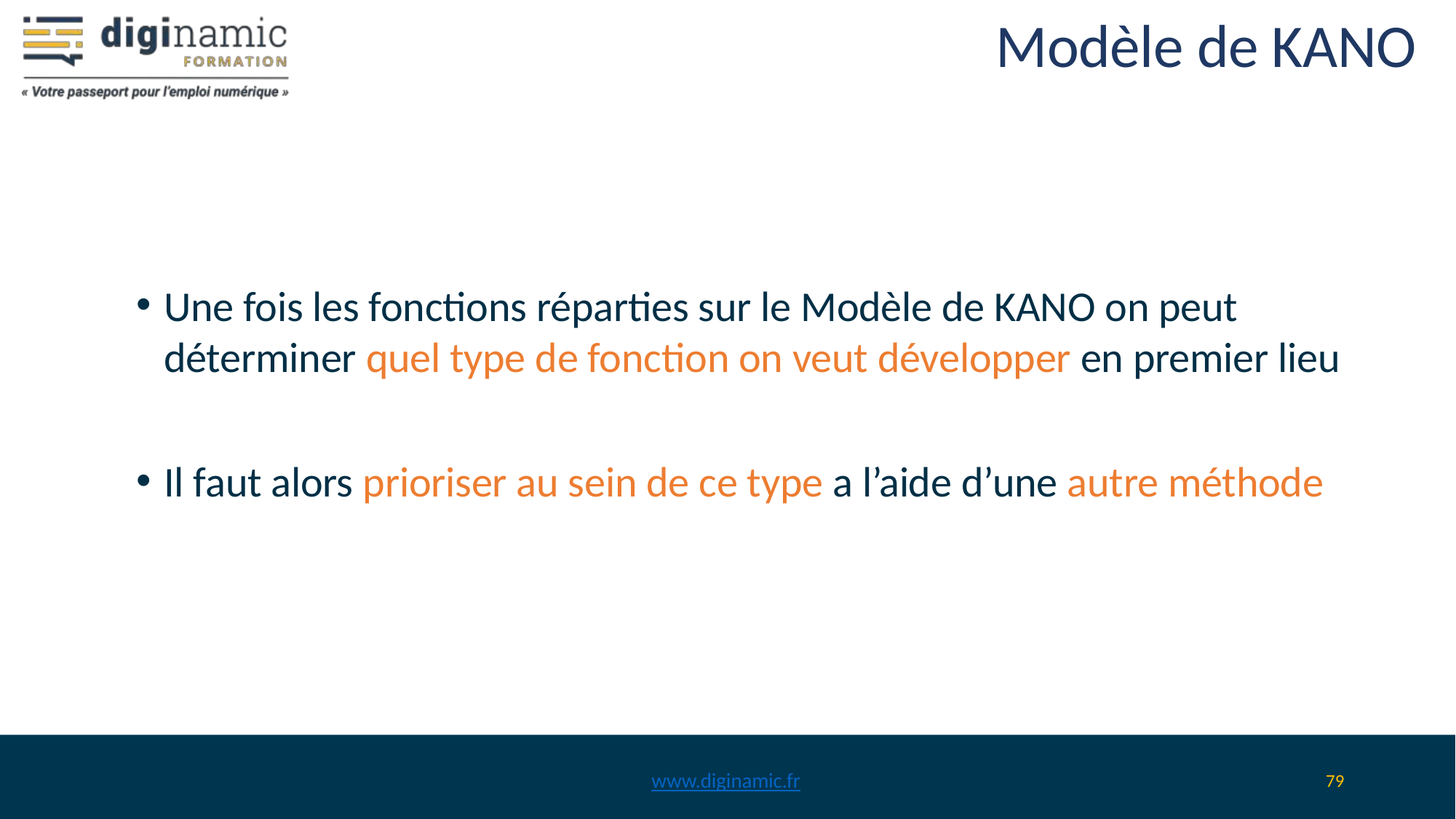

# Modèle de KANO

Une fois les fonctions réparties sur le Modèle de KANO on peut déterminer quel type de fonction on veut développer en premier lieu

Il faut alors prioriser au sein de ce type a l’aide d’une autre méthode

www.diginamic.fr
79